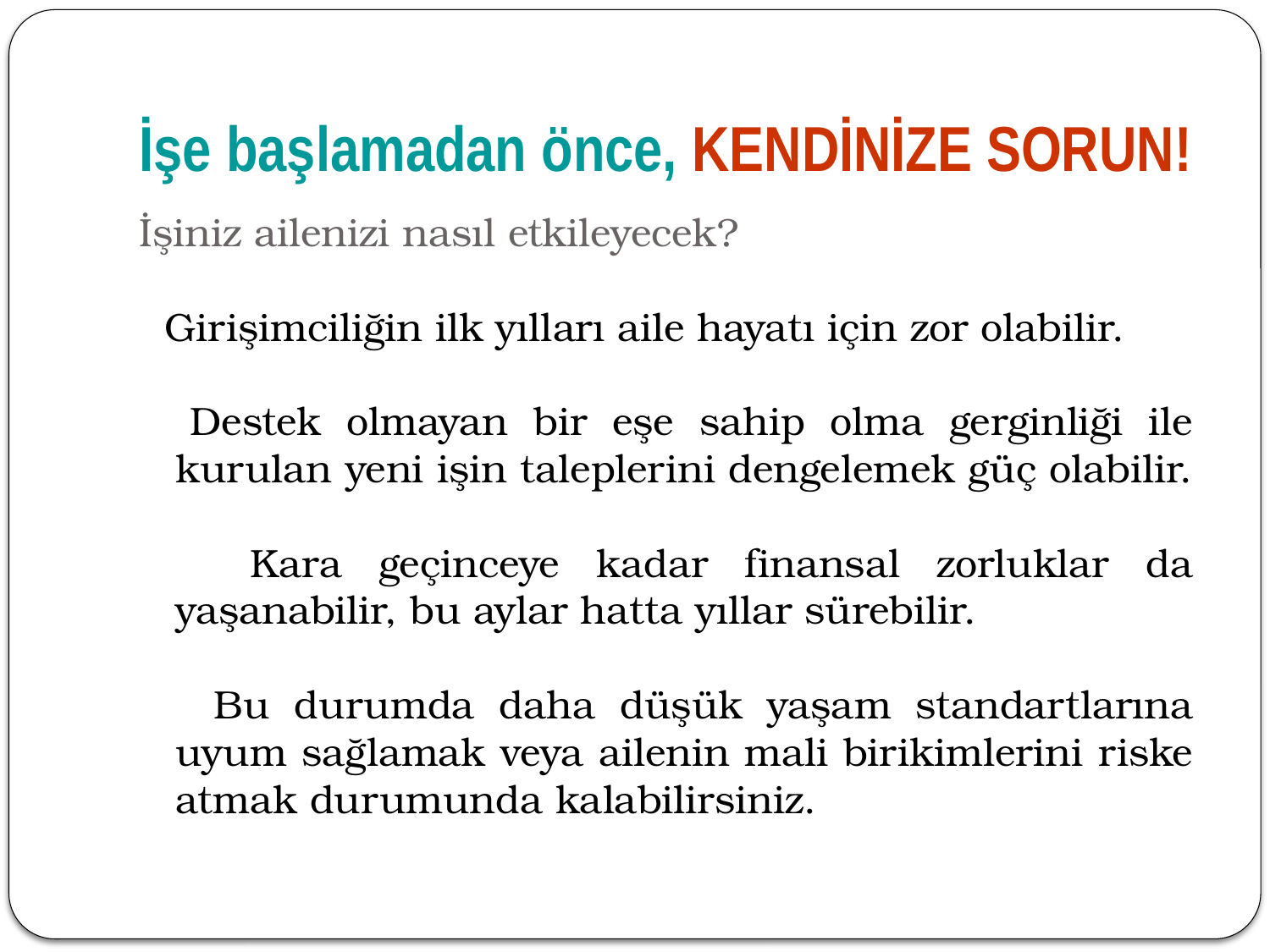

# İşe başlamadan önce, KENDİNİZE SORUN!
İşiniz ailenizi nasıl etkileyecek?

  Girişimciliğin ilk yılları aile hayatı için zor olabilir.

  Destek olmayan bir eşe sahip olma gerginliği ile kurulan yeni işin taleplerini dengelemek güç olabilir.

   Kara geçinceye kadar finansal zorluklar da yaşanabilir, bu aylar hatta yıllar sürebilir.

   Bu durumda daha düşük yaşam standartlarına uyum sağlamak veya ailenin mali birikimlerini riske atmak durumunda kalabilirsiniz.